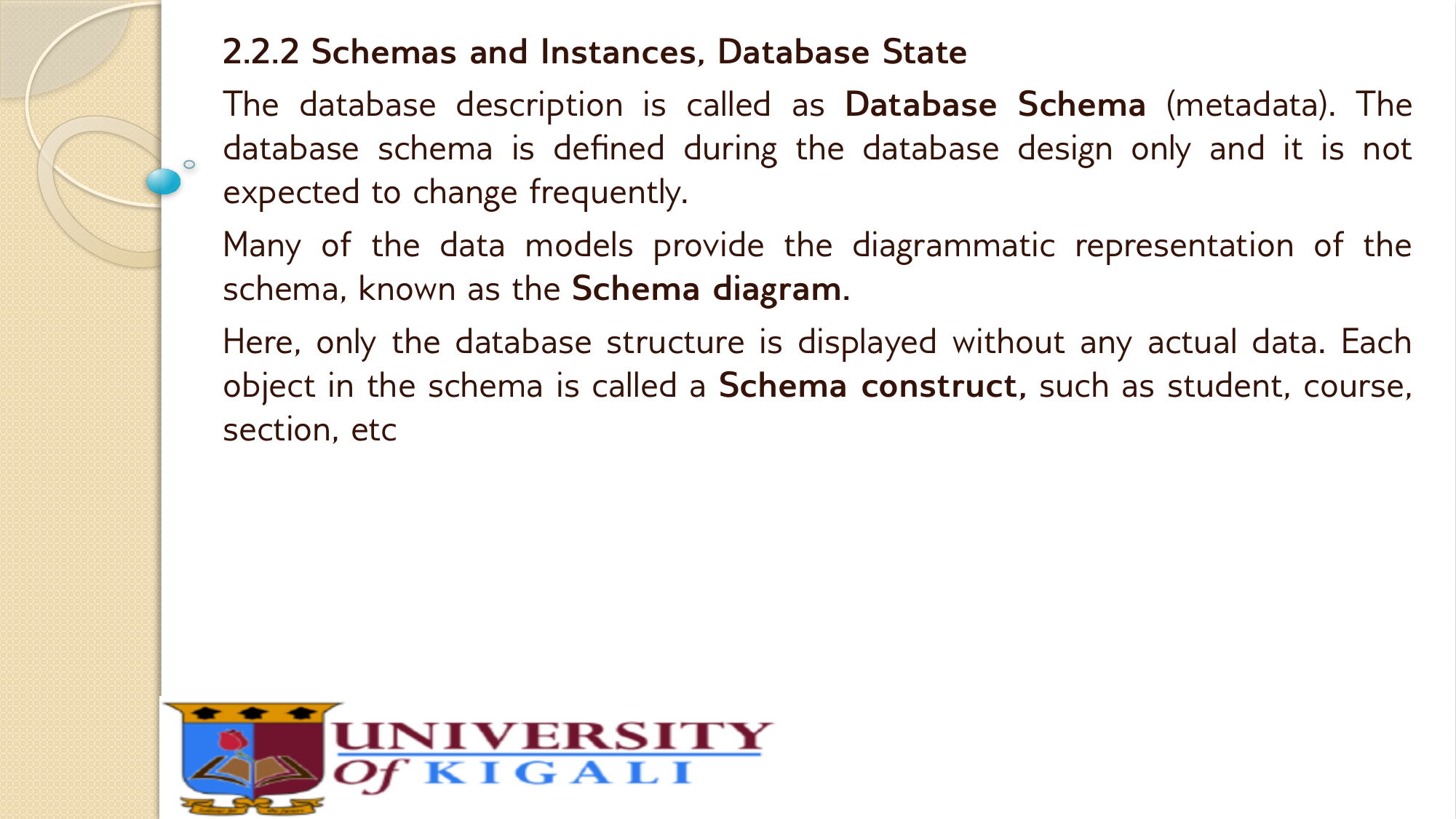

2.2.2 Schemas and Instances, Database State
The database description is called as Database Schema (metadata). The database schema is defined during the database design only and it is not expected to change frequently.
Many of the data models provide the diagrammatic representation of the schema, known as the Schema diagram.
Here, only the database structure is displayed without any actual data. Each object in the schema is called a Schema construct, such as student, course, section, etc